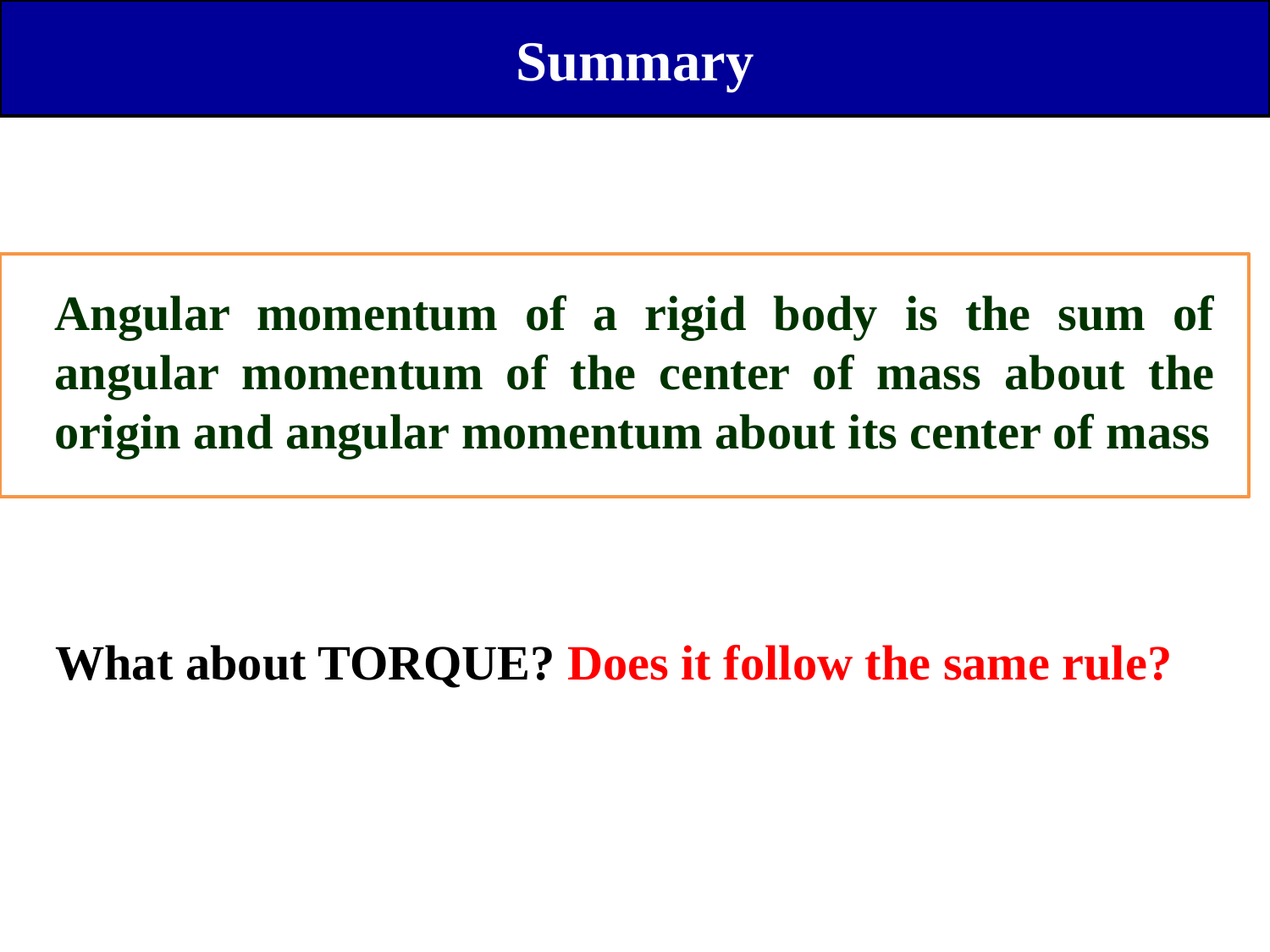

Summary

Angular momentum of a rigid body is the sum of angular momentum of the center of mass about the origin and angular momentum about its center of mass
What about TORQUE? Does it follow the same rule?